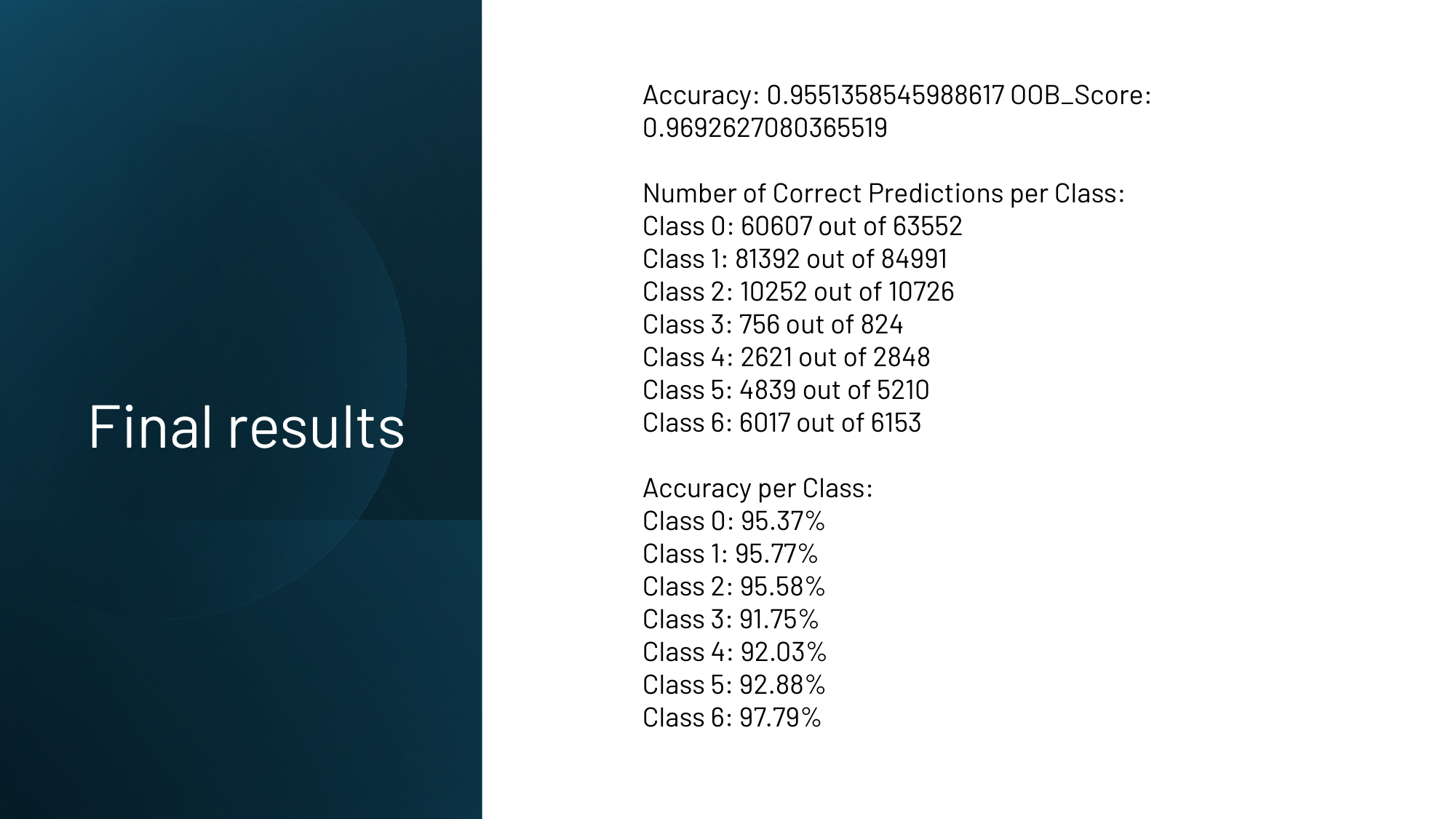

Accuracy: 0.9551358545988617 OOB_Score: 0.9692627080365519

Number of Correct Predictions per Class:
Class 0: 60607 out of 63552
Class 1: 81392 out of 84991
Class 2: 10252 out of 10726
Class 3: 756 out of 824
Class 4: 2621 out of 2848
Class 5: 4839 out of 5210
Class 6: 6017 out of 6153

Accuracy per Class:
Class 0: 95.37%
Class 1: 95.77%
Class 2: 95.58%
Class 3: 91.75%
Class 4: 92.03%
Class 5: 92.88%
Class 6: 97.79%

# Final results